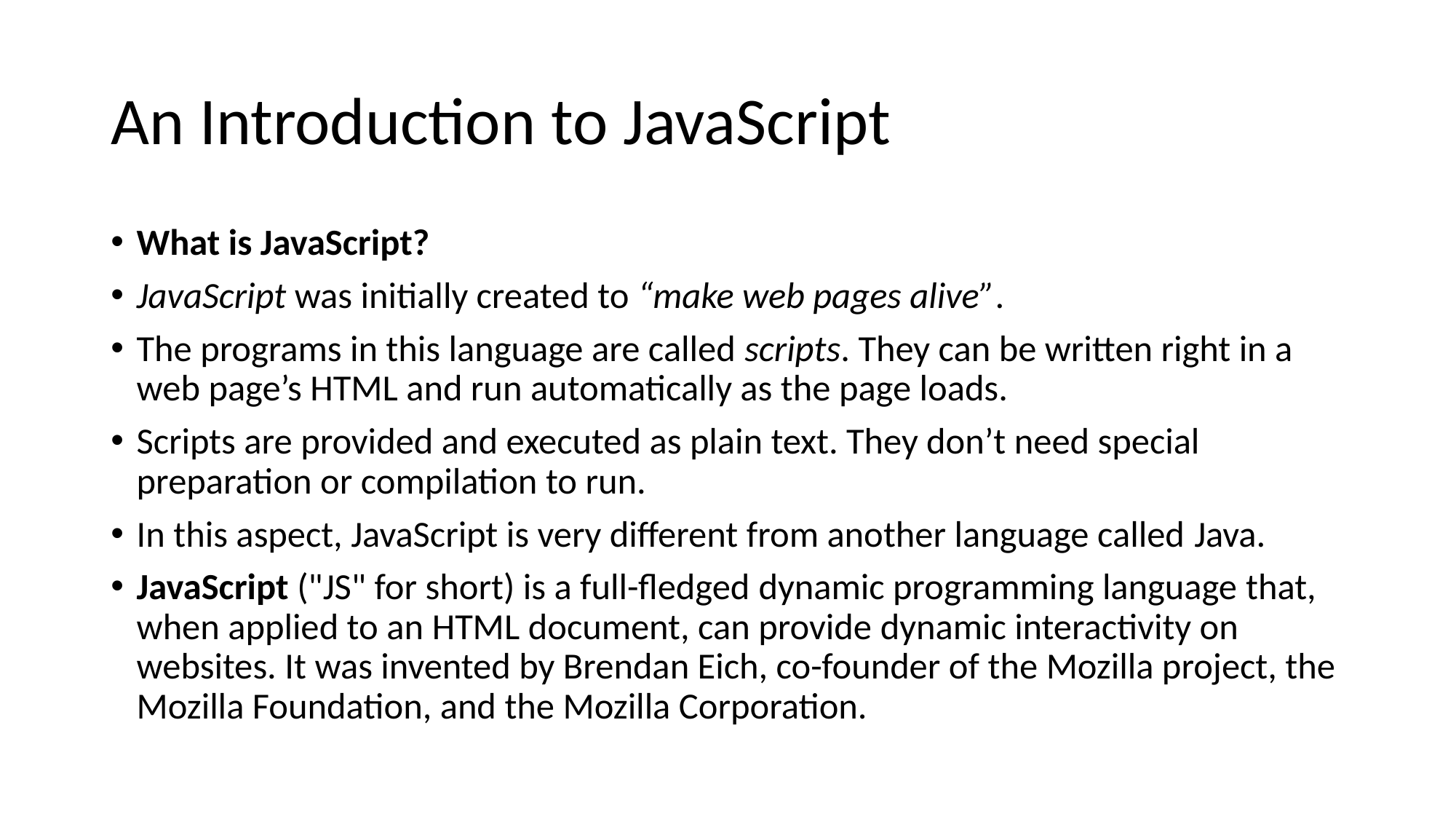

# An Introduction to JavaScript
What is JavaScript?
JavaScript was initially created to “make web pages alive”.
The programs in this language are called scripts. They can be written right in a web page’s HTML and run automatically as the page loads.
Scripts are provided and executed as plain text. They don’t need special preparation or compilation to run.
In this aspect, JavaScript is very different from another language called Java.
JavaScript ("JS" for short) is a full-fledged dynamic programming language that, when applied to an HTML document, can provide dynamic interactivity on websites. It was invented by Brendan Eich, co-founder of the Mozilla project, the Mozilla Foundation, and the Mozilla Corporation.